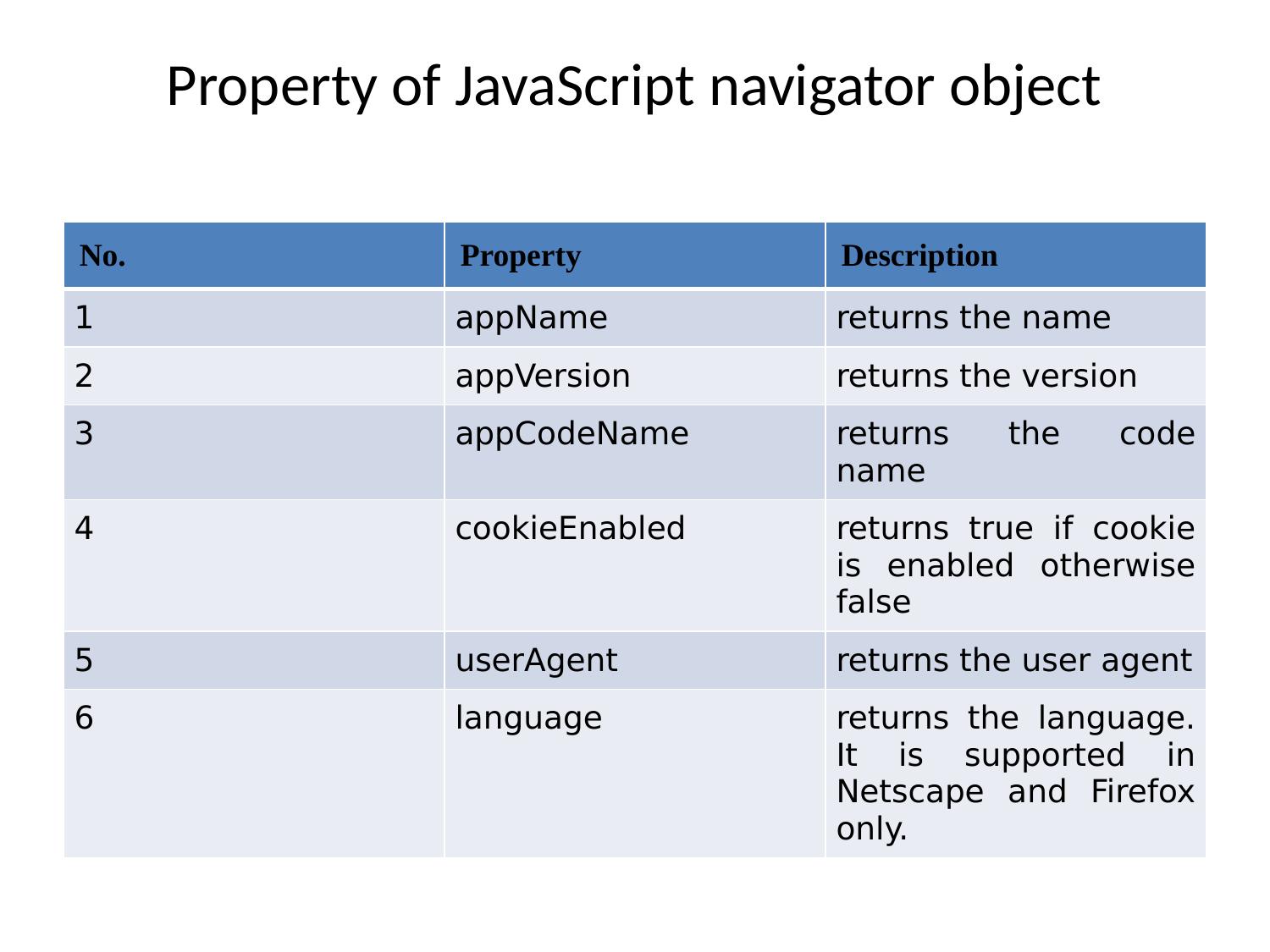

# Property of JavaScript navigator object
| No. | Property | Description |
| --- | --- | --- |
| 1 | appName | returns the name |
| 2 | appVersion | returns the version |
| 3 | appCodeName | returns the code name |
| 4 | cookieEnabled | returns true if cookie is enabled otherwise false |
| 5 | userAgent | returns the user agent |
| 6 | language | returns the language. It is supported in Netscape and Firefox only. |